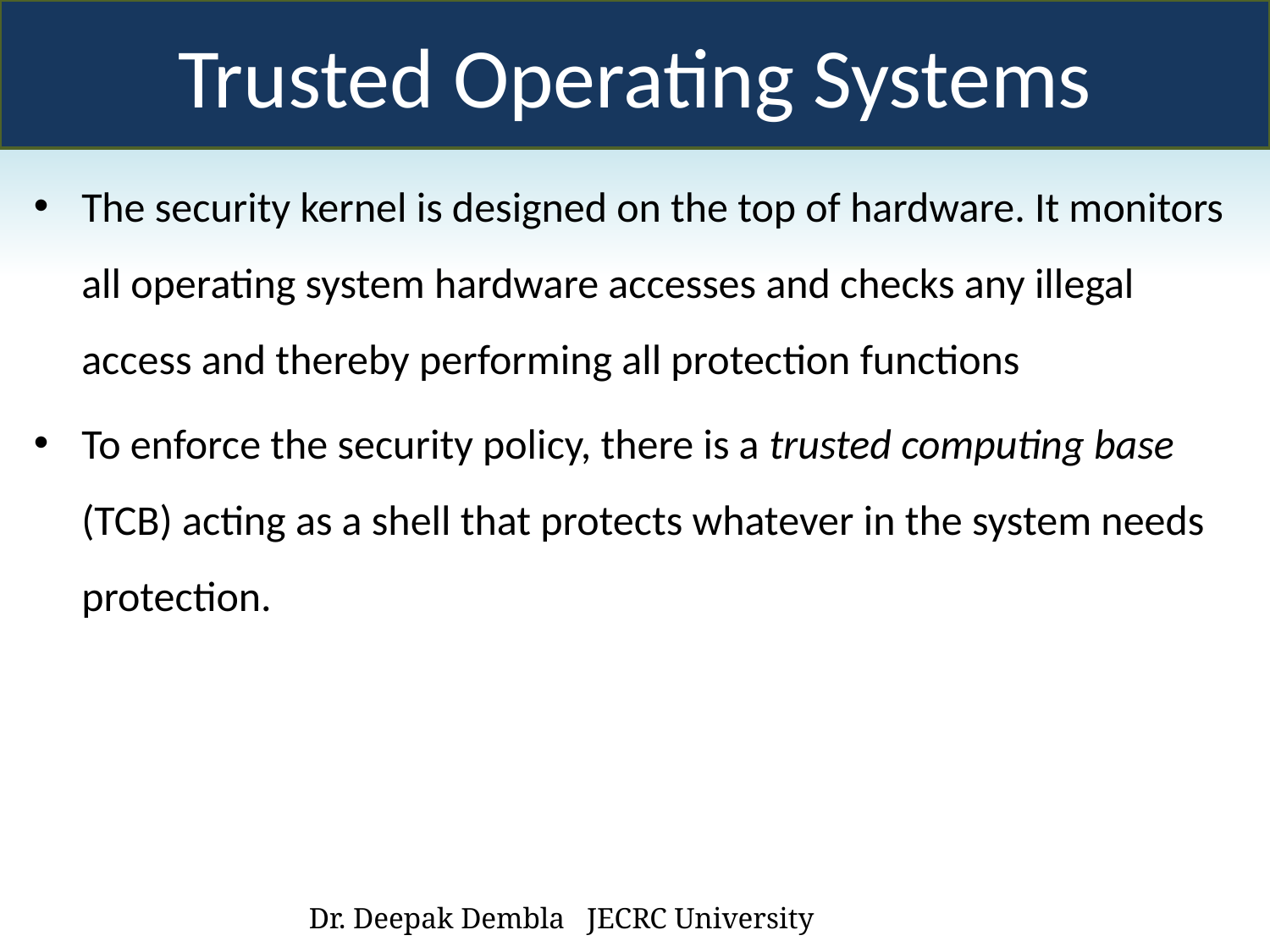

Trusted Operating Systems

The security kernel is designed on the top of hardware. It monitors all operating system hardware accesses and checks any illegal access and thereby performing all protection functions
To enforce the security policy, there is a trusted computing base (TCB) acting as a shell that protects whatever in the system needs protection.